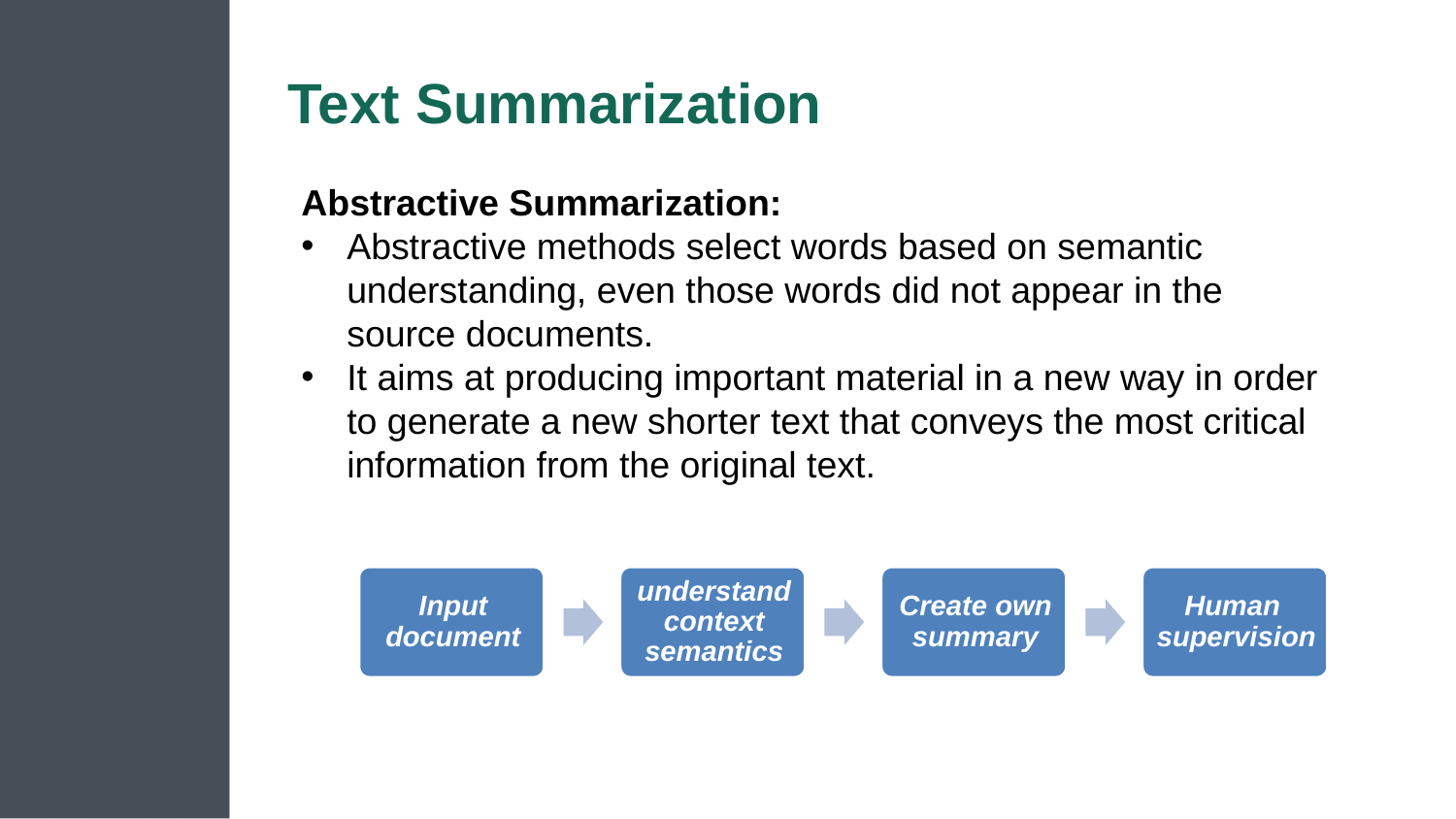

# Text Summarization
Abstractive Summarization:
Abstractive methods select words based on semantic understanding, even those words did not appear in the source documents.
It aims at producing important material in a new way in order to generate a new shorter text that conveys the most critical information from the original text.
Input document

understand context semantics

Create own summary

Human  supervision